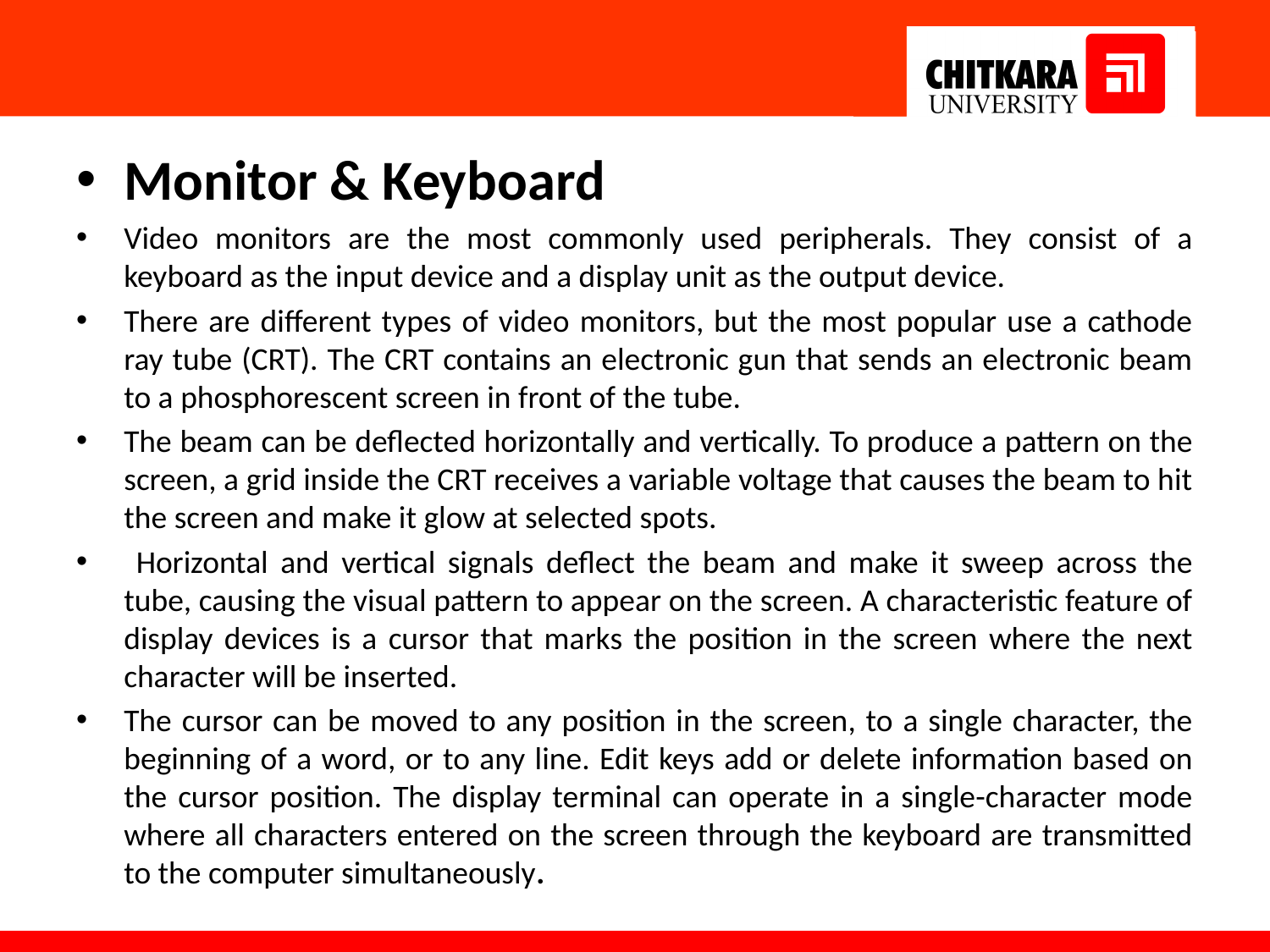

#
Monitor & Keyboard
Video monitors are the most commonly used peripherals. They consist of a keyboard as the input device and a display unit as the output device.
There are different types of video monitors, but the most popular use a cathode ray tube (CRT). The CRT contains an electronic gun that sends an electronic beam to a phosphorescent screen in front of the tube.
The beam can be deflected horizontally and vertically. To produce a pattern on the screen, a grid inside the CRT receives a variable voltage that causes the beam to hit the screen and make it glow at selected spots.
 Horizontal and vertical signals deflect the beam and make it sweep across the tube, causing the visual pattern to appear on the screen. A characteristic feature of display devices is a cursor that marks the position in the screen where the next character will be inserted.
The cursor can be moved to any position in the screen, to a single character, the beginning of a word, or to any line. Edit keys add or delete information based on the cursor position. The display terminal can operate in a single-character mode where all characters entered on the screen through the keyboard are transmitted to the computer simultaneously.